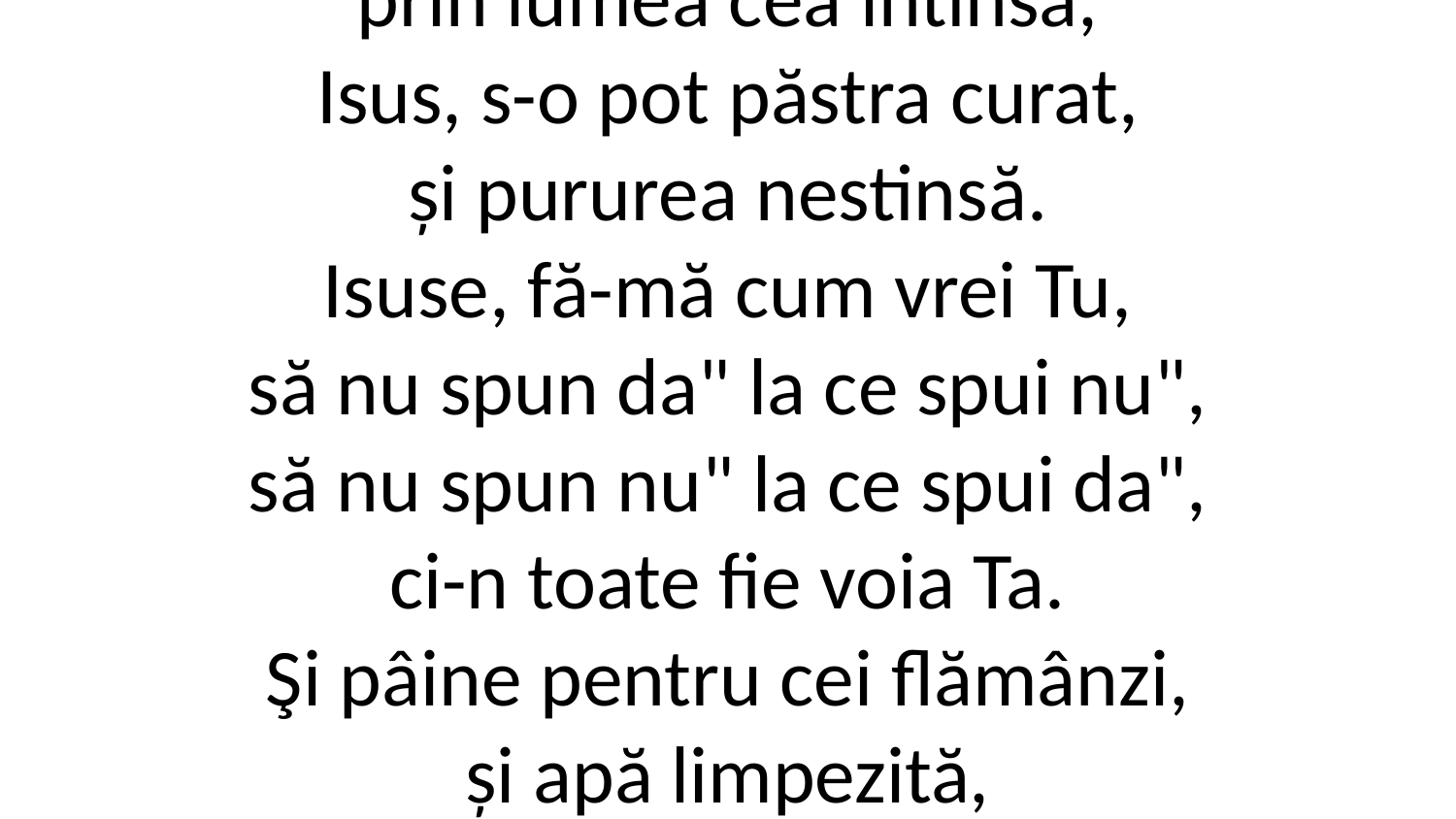

1. Lumină fă-mă necurmat,
prin lumea cea întinsă,
Isus, s-o pot păstra curat,
și pururea nestinsă.
Isuse, fă-mă cum vrei Tu,
să nu spun da" la ce spui nu",
să nu spun nu" la ce spui da",
ci-n toate fie voia Ta.
Şi pâine pentru cei flămânzi,
și apă limpezită,
și-alin plăcut la suferinzi,
fă-mi viaţa mea trăită.